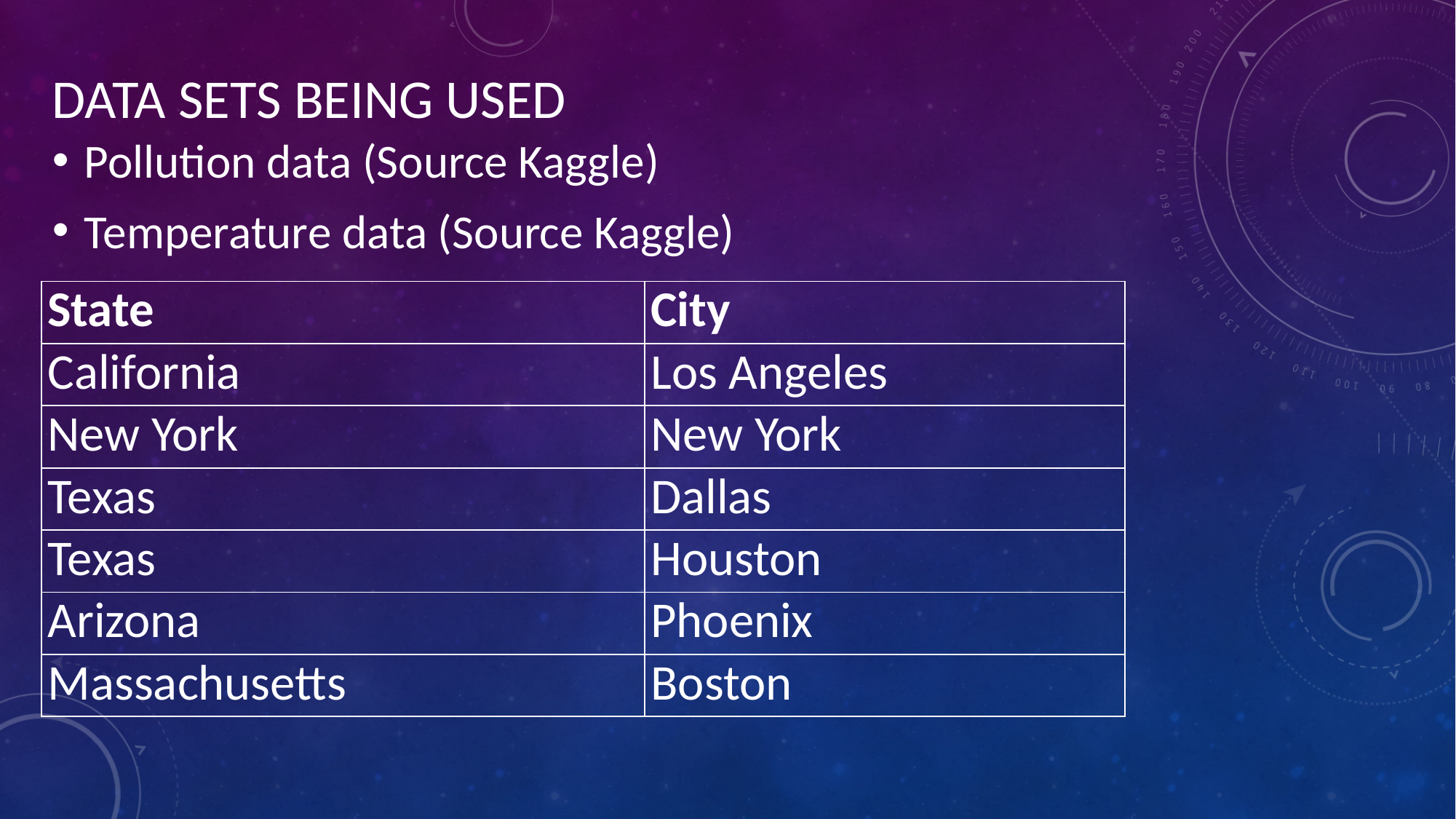

# Data Sets being used
Pollution data (Source Kaggle)
Temperature data (Source Kaggle)
| State | City |
| --- | --- |
| California | Los Angeles |
| New York | New York |
| Texas | Dallas |
| Texas | Houston |
| Arizona | Phoenix |
| Massachusetts | Boston |